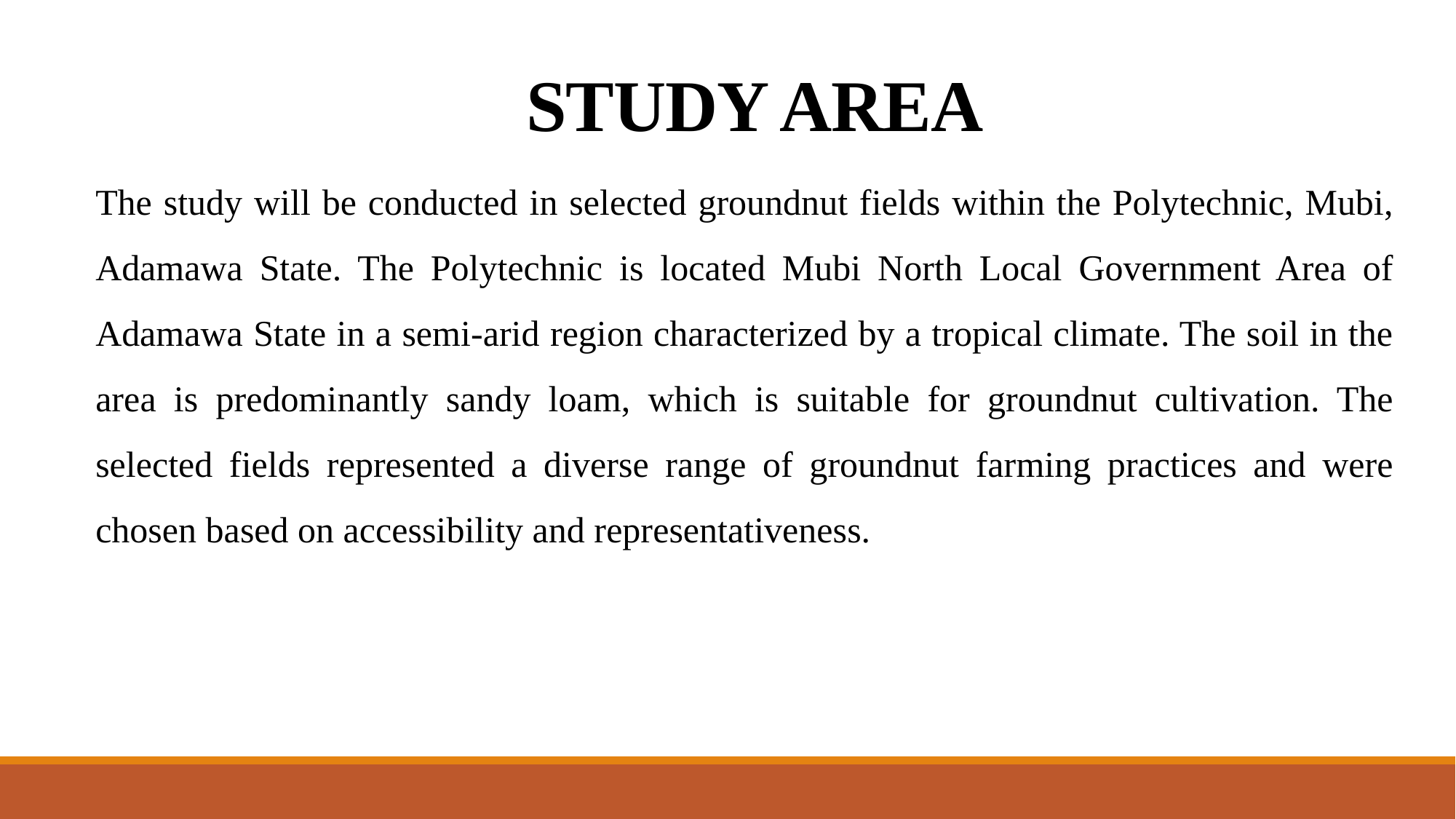

# STUDY AREA
The study will be conducted in selected groundnut fields within the Polytechnic, Mubi, Adamawa State. The Polytechnic is located Mubi North Local Government Area of Adamawa State in a semi-arid region characterized by a tropical climate. The soil in the area is predominantly sandy loam, which is suitable for groundnut cultivation. The selected fields represented a diverse range of groundnut farming practices and were chosen based on accessibility and representativeness.